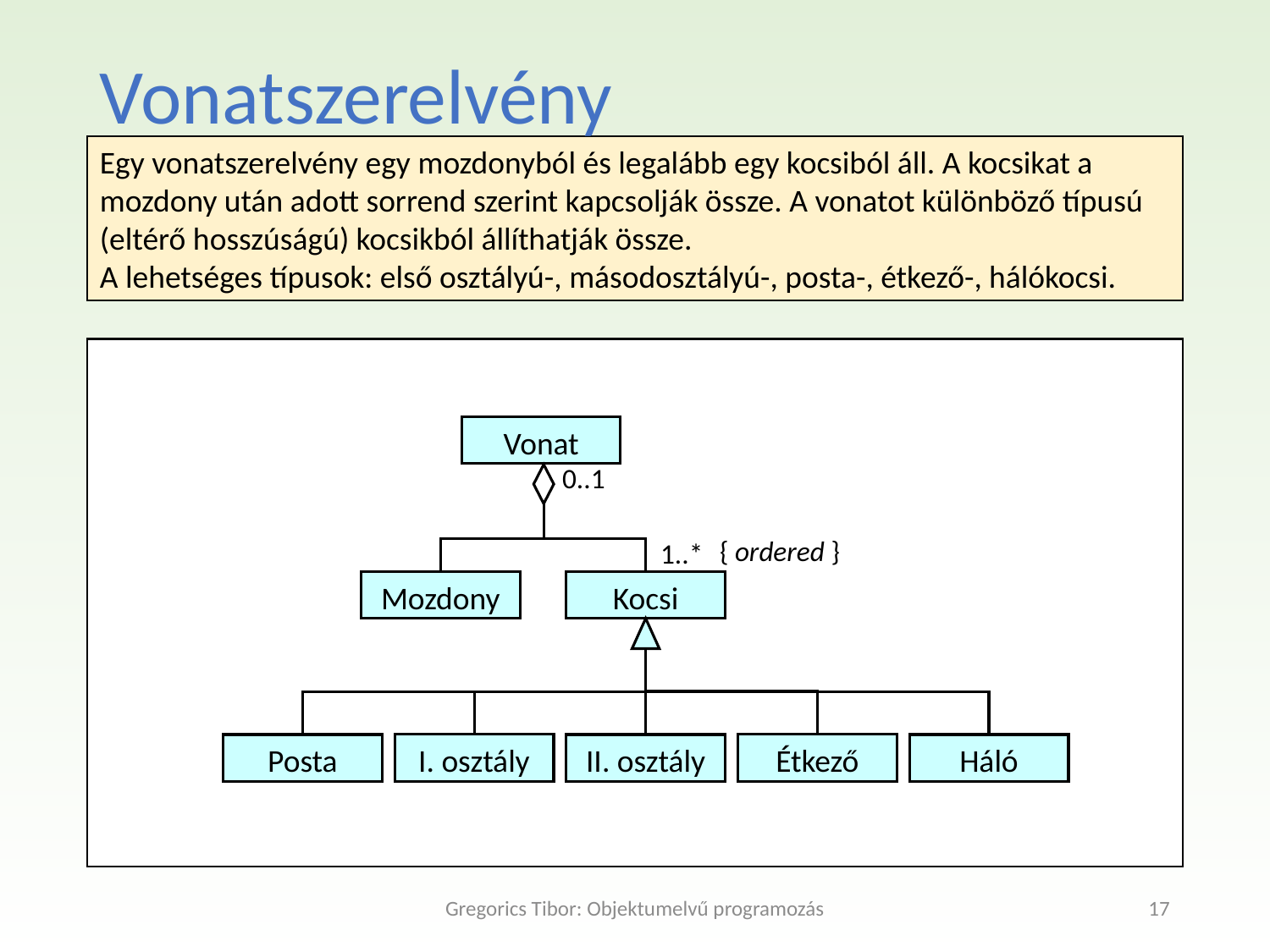

Vonatszerelvény
Egy vonatszerelvény egy mozdonyból és legalább egy kocsiból áll. A kocsikat a mozdony után adott sorrend szerint kapcsolják össze. A vonatot különböző típusú (eltérő hosszúságú) kocsikból állíthatják össze.
A lehetséges típusok: első osztályú-, másodosztályú-, posta-, étkező-, hálókocsi.

Vonat
0..1

{ ordered }
1..*
Mozdony
Kocsi

Étkező

Posta
II. osztály

Háló
I. osztály

Gregorics Tibor: Objektumelvű programozás
17